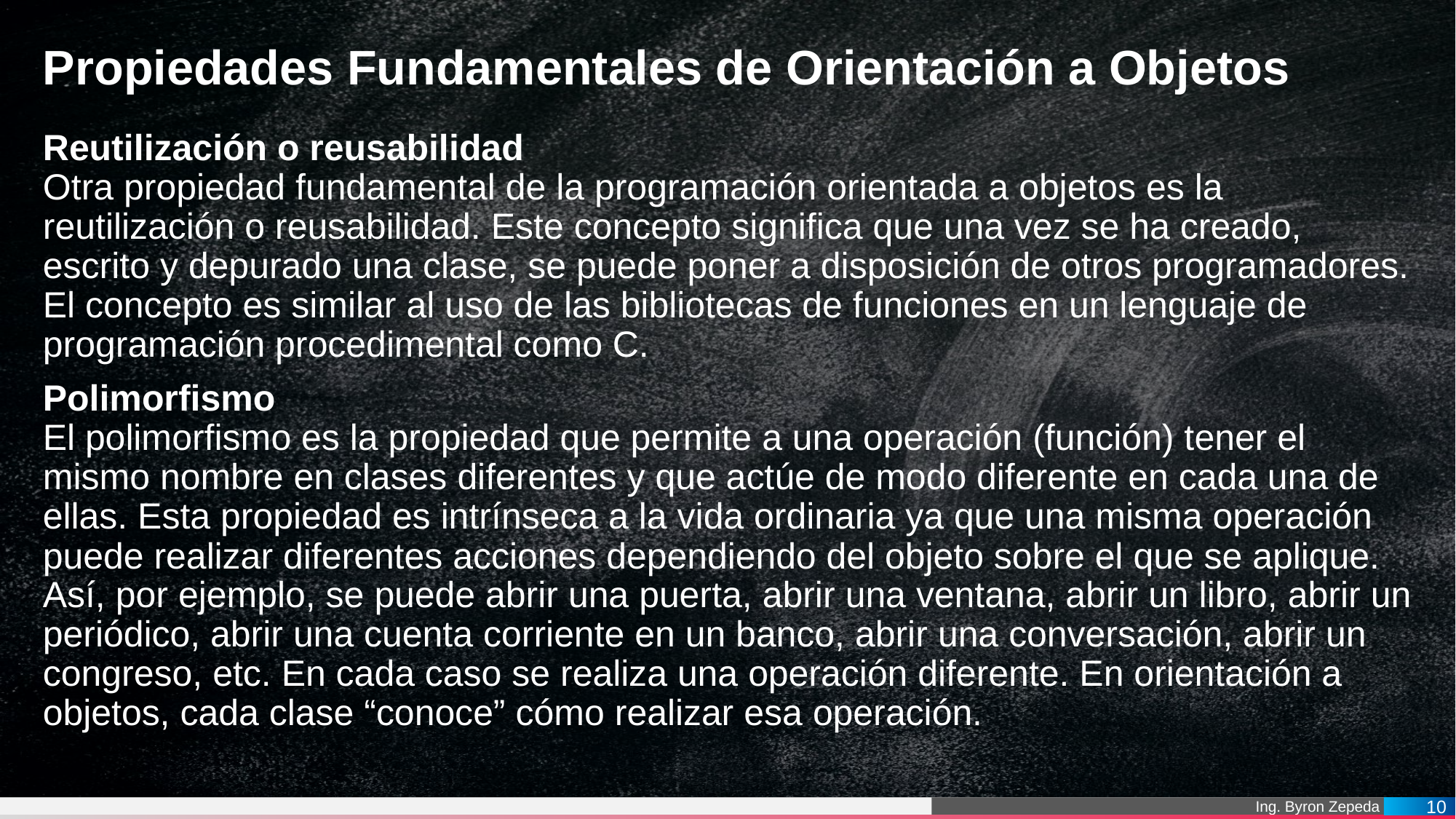

# Propiedades Fundamentales de Orientación a Objetos
Reutilización o reusabilidad
Otra propiedad fundamental de la programación orientada a objetos es la reutilización o reusabilidad. Este concepto significa que una vez se ha creado, escrito y depurado una clase, se puede poner a disposición de otros programadores. El concepto es similar al uso de las bibliotecas de funciones en un lenguaje de programación procedimental como C.
Polimorfismo
El polimorfismo es la propiedad que permite a una operación (función) tener el mismo nombre en clases diferentes y que actúe de modo diferente en cada una de ellas. Esta propiedad es intrínseca a la vida ordinaria ya que una misma operación puede realizar diferentes acciones dependiendo del objeto sobre el que se aplique. Así, por ejemplo, se puede abrir una puerta, abrir una ventana, abrir un libro, abrir un periódico, abrir una cuenta corriente en un banco, abrir una conversación, abrir un congreso, etc. En cada caso se realiza una operación diferente. En orientación a objetos, cada clase “conoce” cómo realizar esa operación.

10